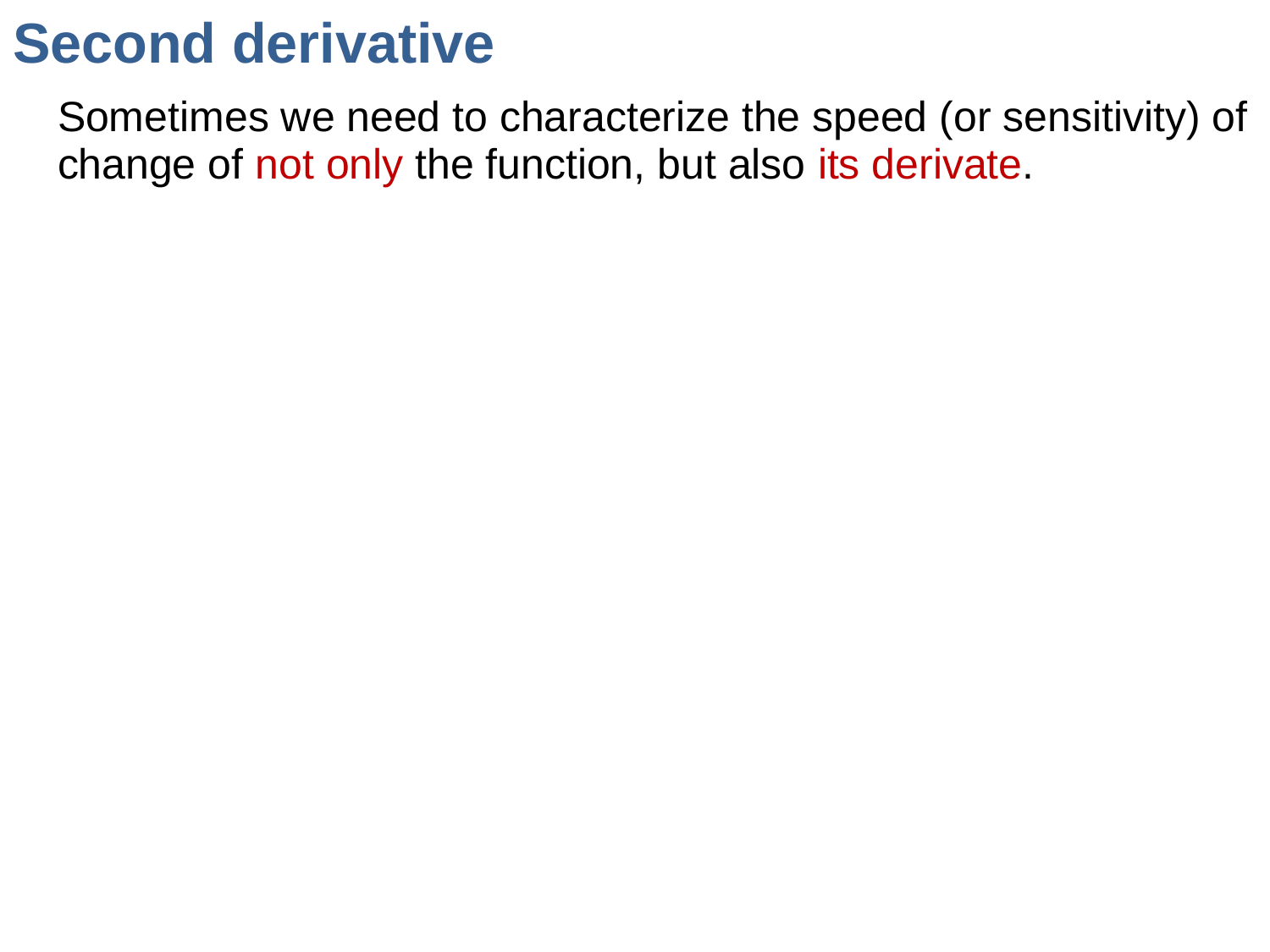

# Second derivative
Sometimes we need to characterize the speed (or sensitivity) of change of not only the function, but also its derivate.